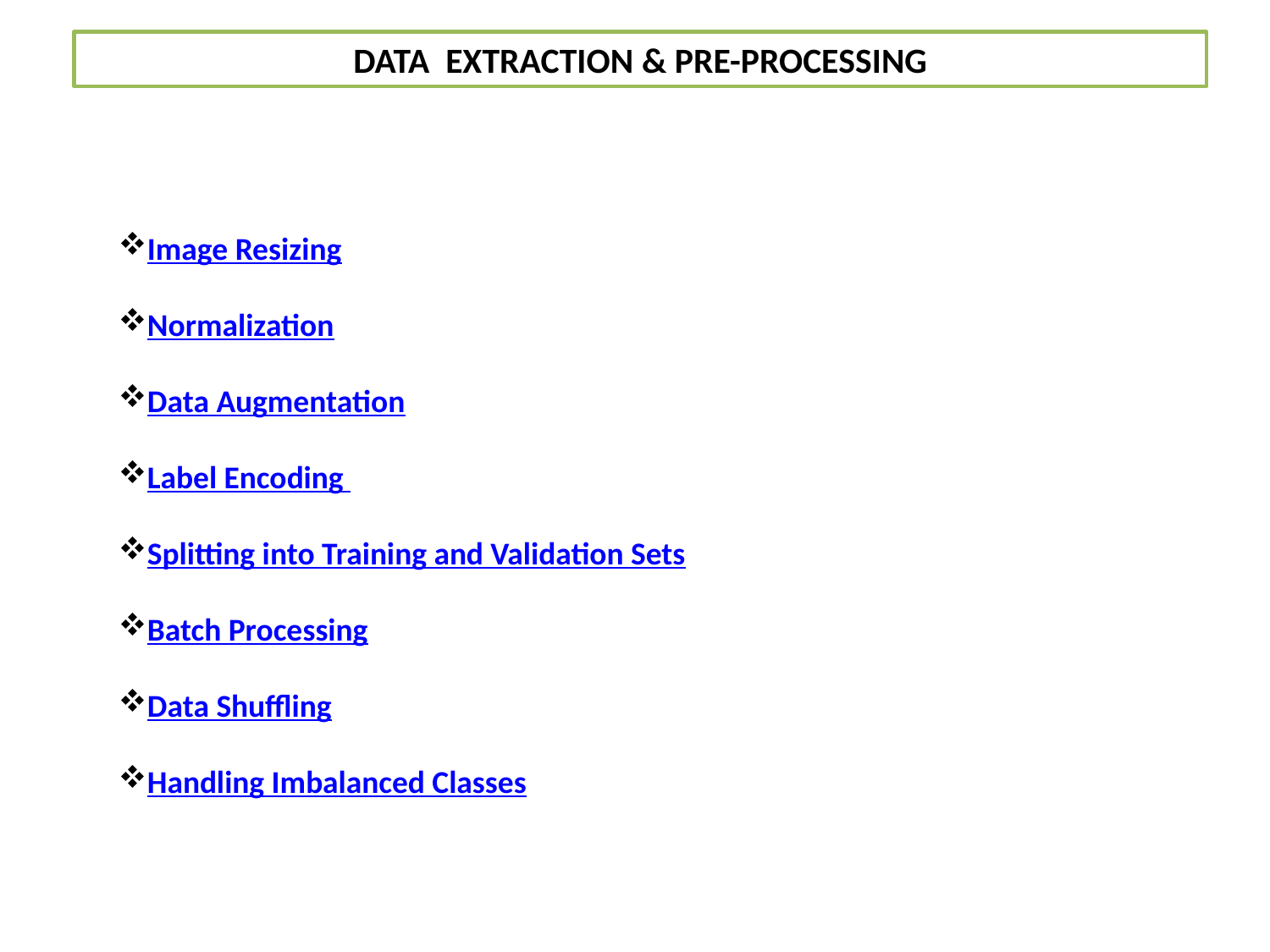

DATA  EXTRACTION & PRE-PROCESSING
Image Resizing

Normalization

Data Augmentation

Label Encoding

Splitting into Training and Validation Sets

Batch Processing

Data Shuffling

Handling Imbalanced Classes